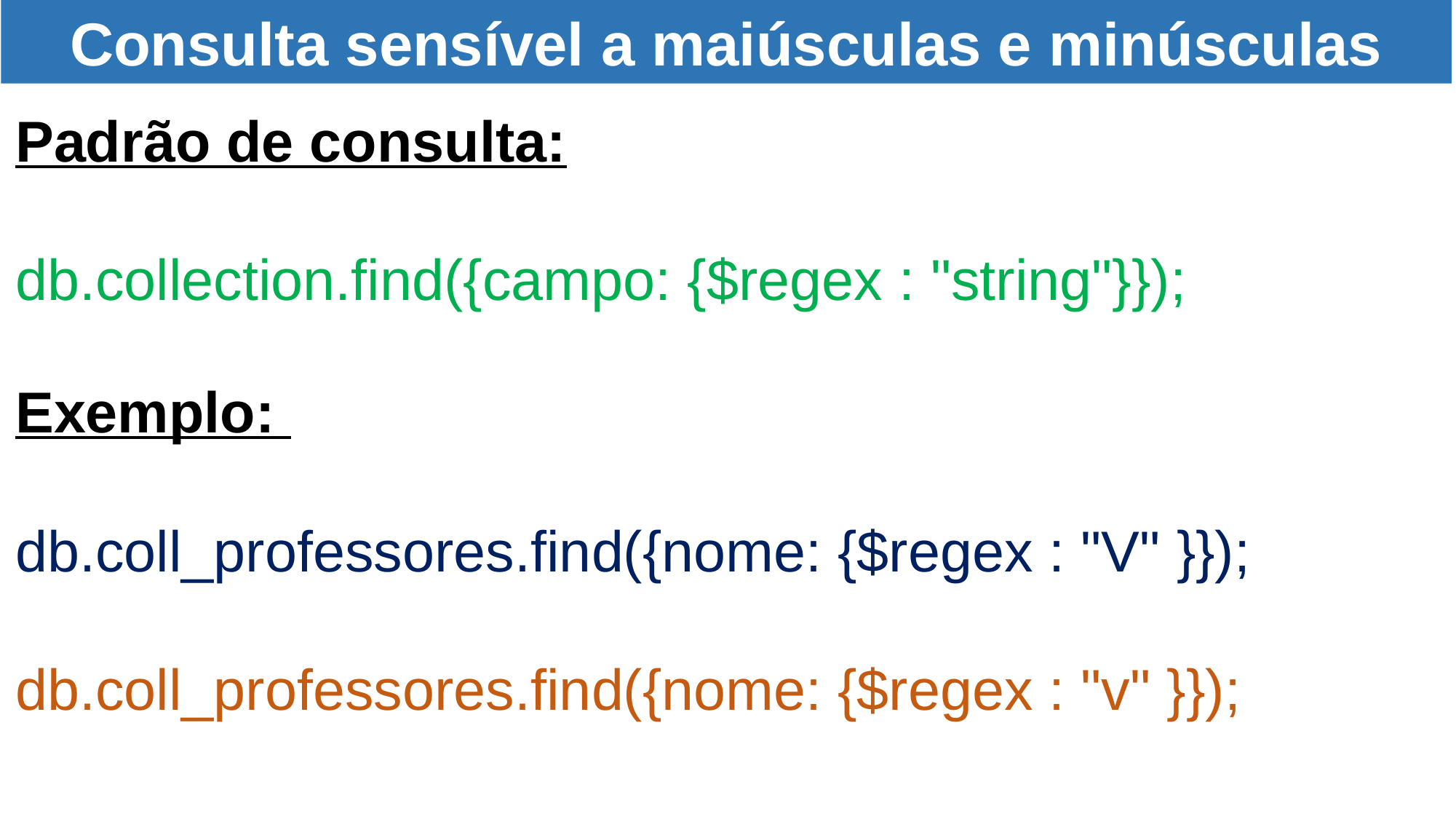

Consulta sensível a maiúsculas e minúsculas
Padrão de consulta:

db.collection.find({campo: {$regex : "string"}});

Exemplo:

db.coll_professores.find({nome: {$regex : "V" }});

db.coll_professores.find({nome: {$regex : "v" }});